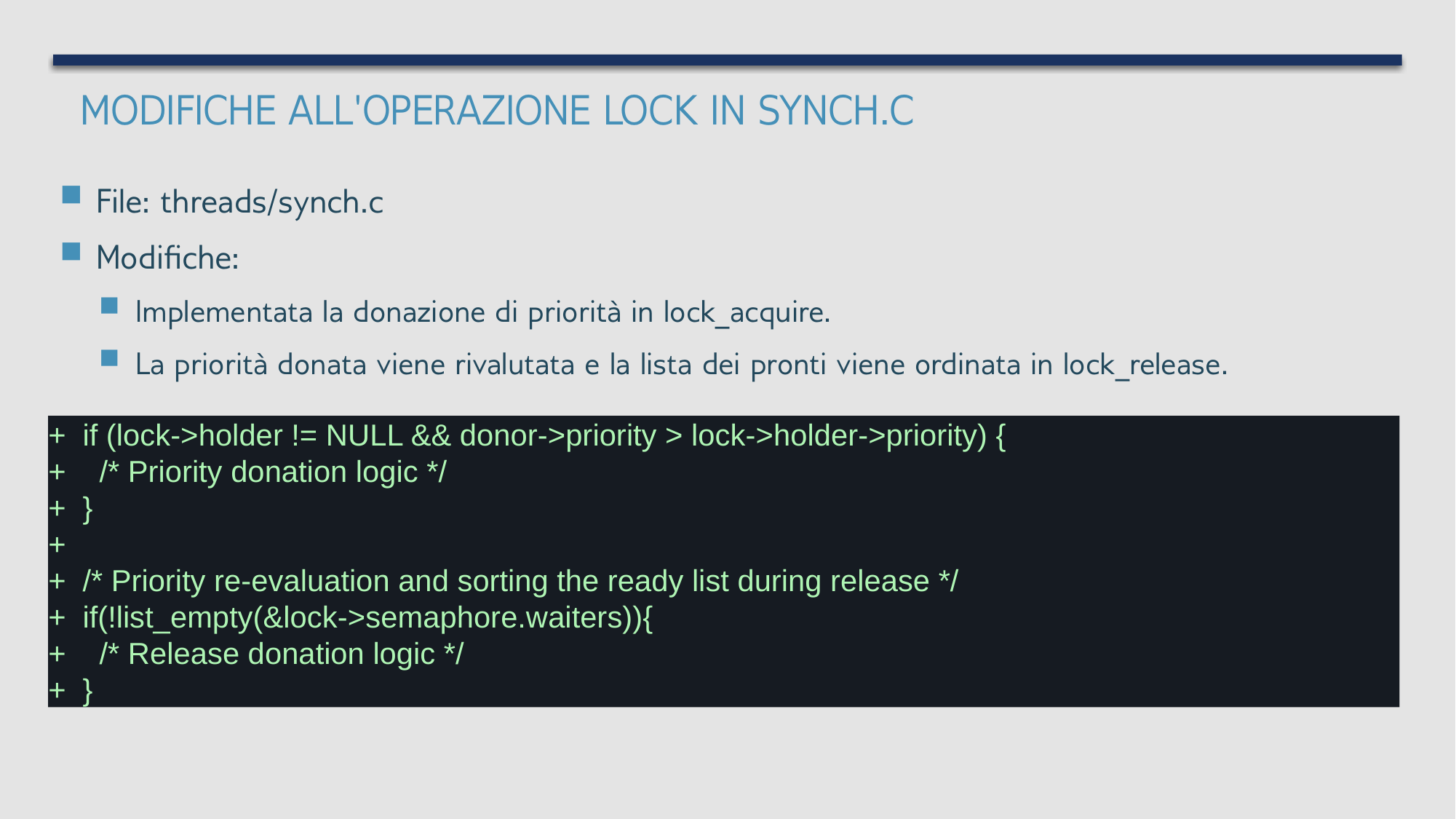

# Modifiche all'Operazione Lock in synch.c
File: threads/synch.c
Modifiche:
Implementata la donazione di priorità in lock_acquire.
La priorità donata viene rivalutata e la lista dei pronti viene ordinata in lock_release.
+  if (lock->holder != NULL && donor->priority > lock->holder->priority) {
+    /* Priority donation logic */
+  }
+
+  /* Priority re-evaluation and sorting the ready list during release */
+  if(!list_empty(&lock->semaphore.waiters)){
+    /* Release donation logic */
+  }